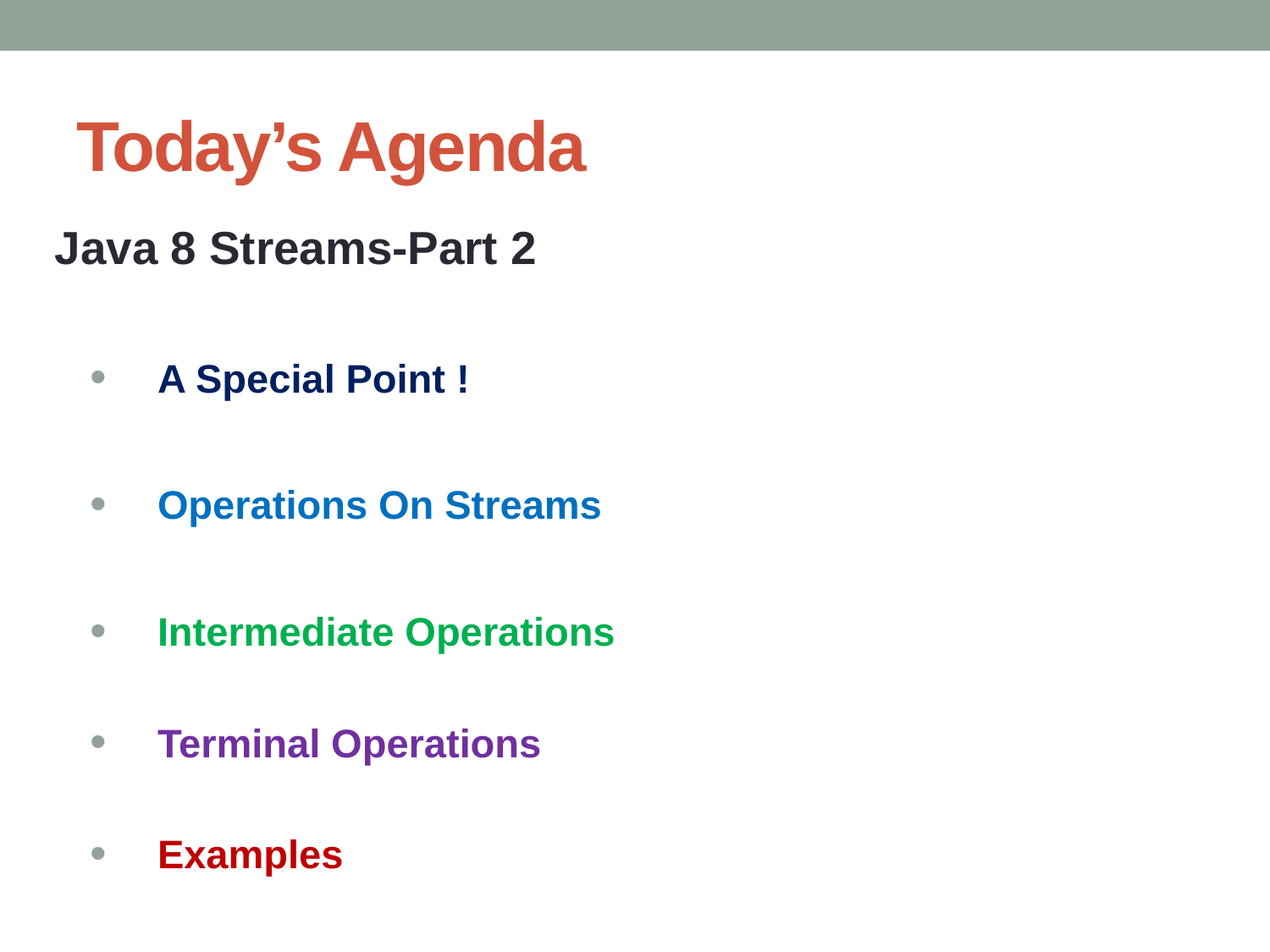

# Today’s Agenda
Java 8 Streams-Part 2

A Special Point !

Operations On Streams

Intermediate Operations

Terminal Operations

Examples